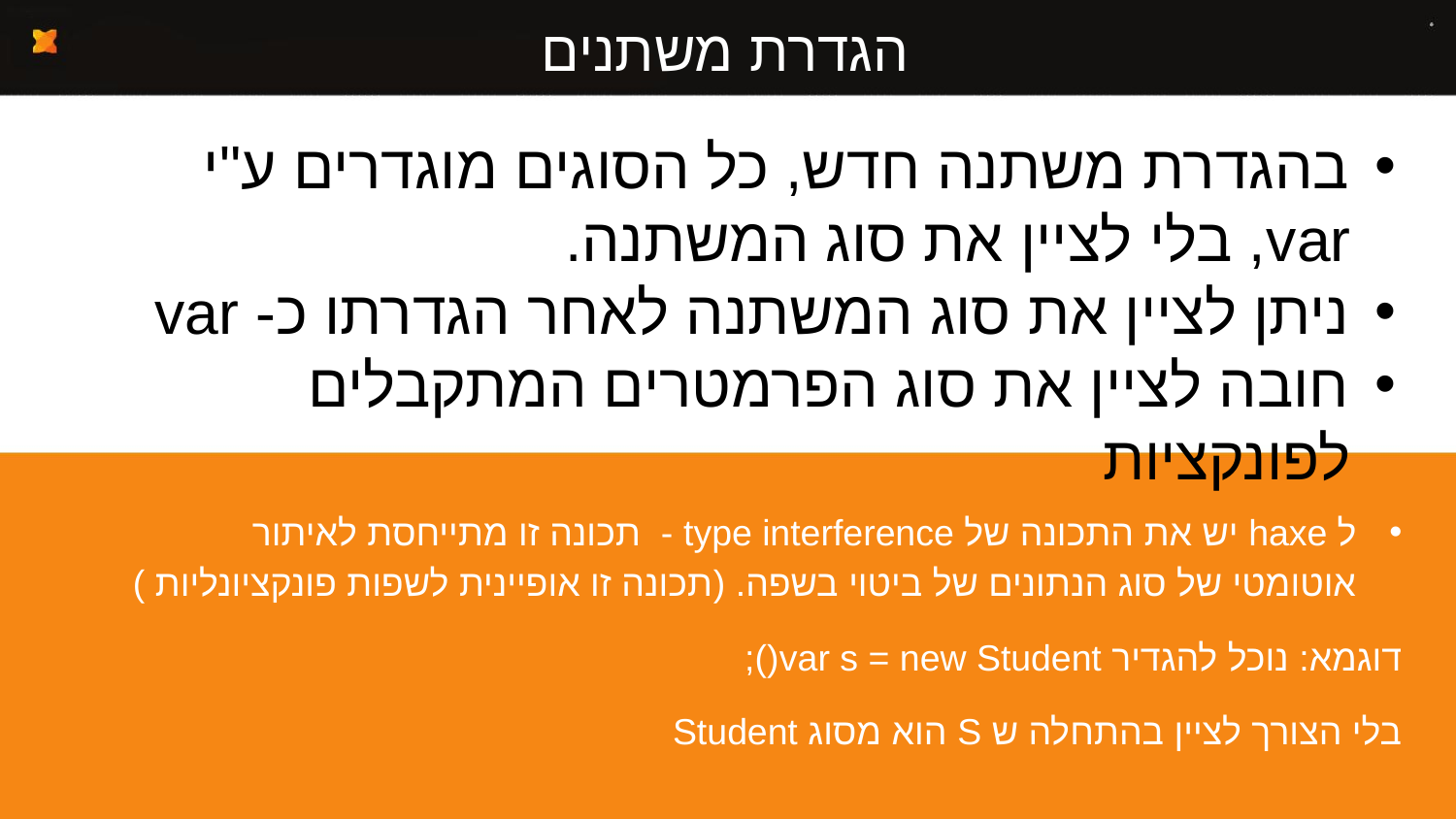

# הגדרת משתנים
בהגדרת משתנה חדש, כל הסוגים מוגדרים ע"י var, בלי לציין את סוג המשתנה.
ניתן לציין את סוג המשתנה לאחר הגדרתו כ- var
חובה לציין את סוג הפרמטרים המתקבלים לפונקציות
ל haxe יש את התכונה של type interference -  תכונה זו מתייחסת לאיתור אוטומטי של סוג הנתונים של ביטוי בשפה. (תכונה זו אופיינית לשפות פונקציונליות )
דוגמא: נוכל להגדיר var s = new Student();
בלי הצורך לציין בהתחלה ש S הוא מסוג Student